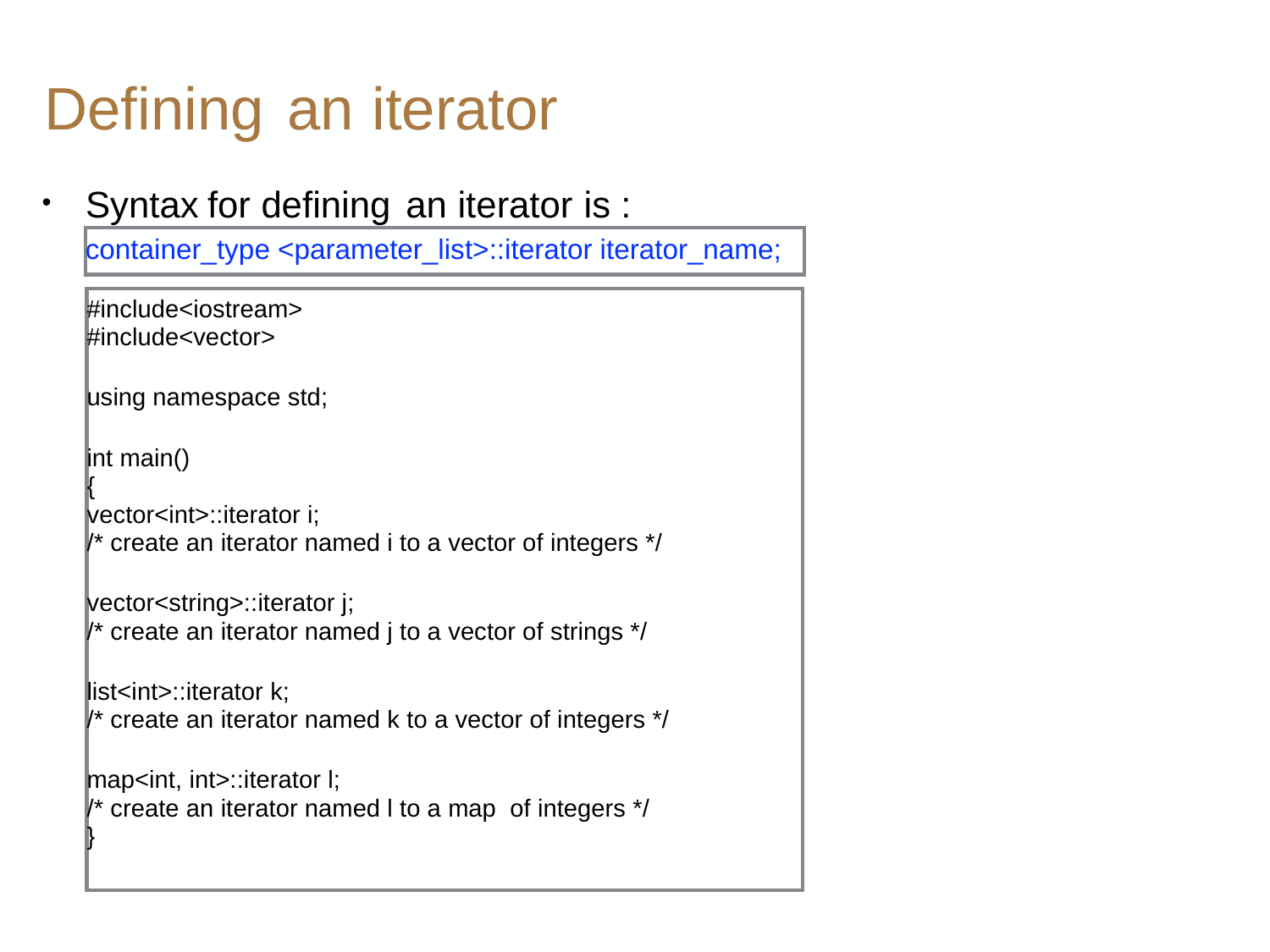

Defining
an
iterator
Syntax
for
defining
an
iterator
is
:
•

container_type <parameter_list>::iterator iterator_name;

#include<iostream>
#include<vector>
using namespace std;
int main()
{
vector<int>::iterator i;
/* create an iterator named i to a vector of integers */
vector<string>::iterator j;
/* create an iterator named j to a vector of strings */
list<int>::iterator k;
/* create an iterator named k to a vector of integers */
map<int, int>::iterator l;
/* create an iterator named l to a map  of integers */
}